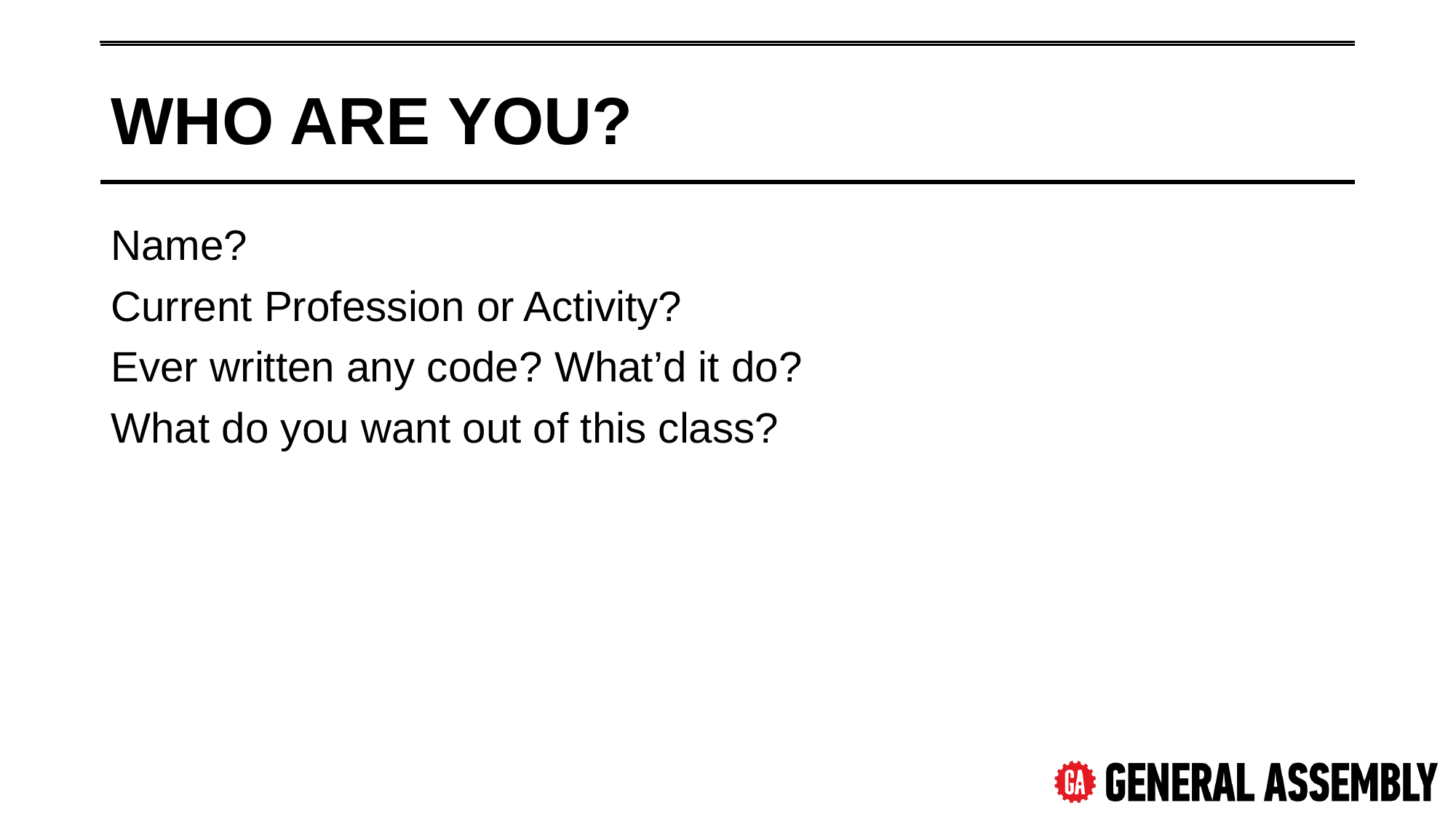

# Who are you?
Name?
Current Profession or Activity?
Ever written any code? What’d it do?
What do you want out of this class?